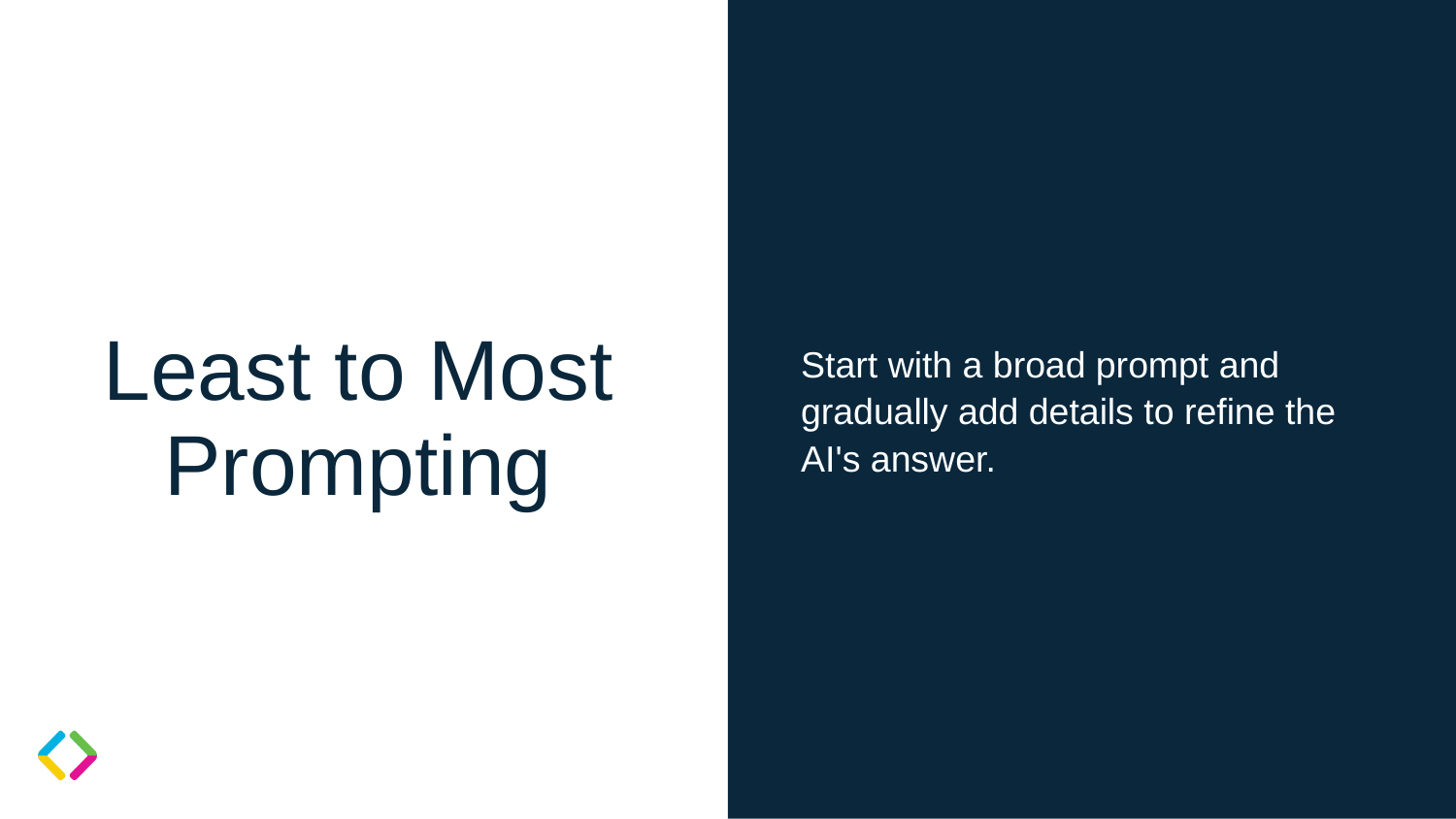

Start with a broad prompt and gradually add details to refine the AI's answer.
# Least to Most Prompting